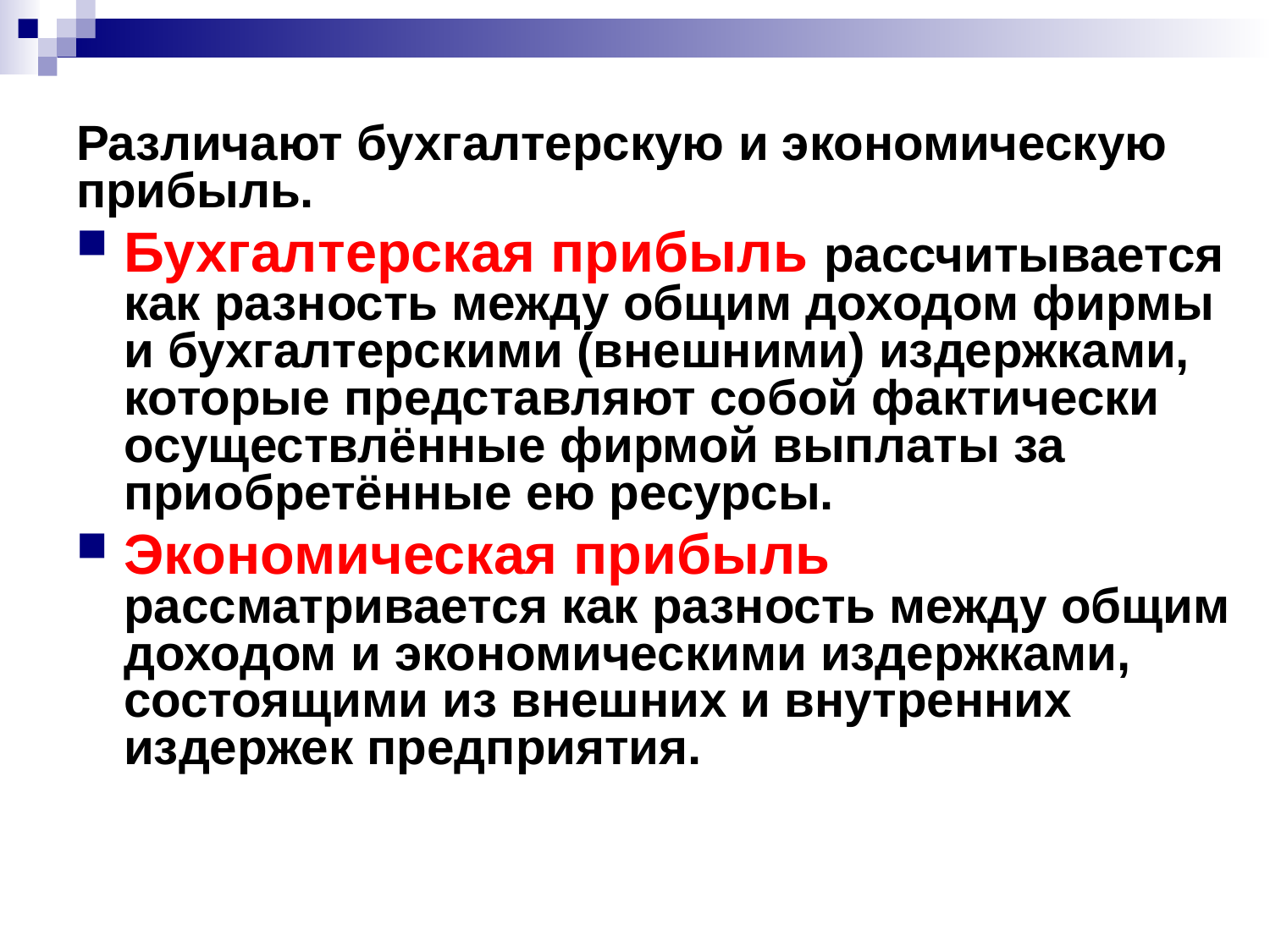

Различают бухгалтерскую и экономическую прибыль.
Бухгалтерская прибыль рассчитывается как разность между общим доходом фирмы и бухгалтерскими (внешними) издержками, которые представляют собой фактически осуществлённые фирмой выплаты за приобретённые ею ресурсы.
Экономическая прибыль рассматривается как разность между общим доходом и экономическими издержками, состоящими из внешних и внутренних издержек предприятия.